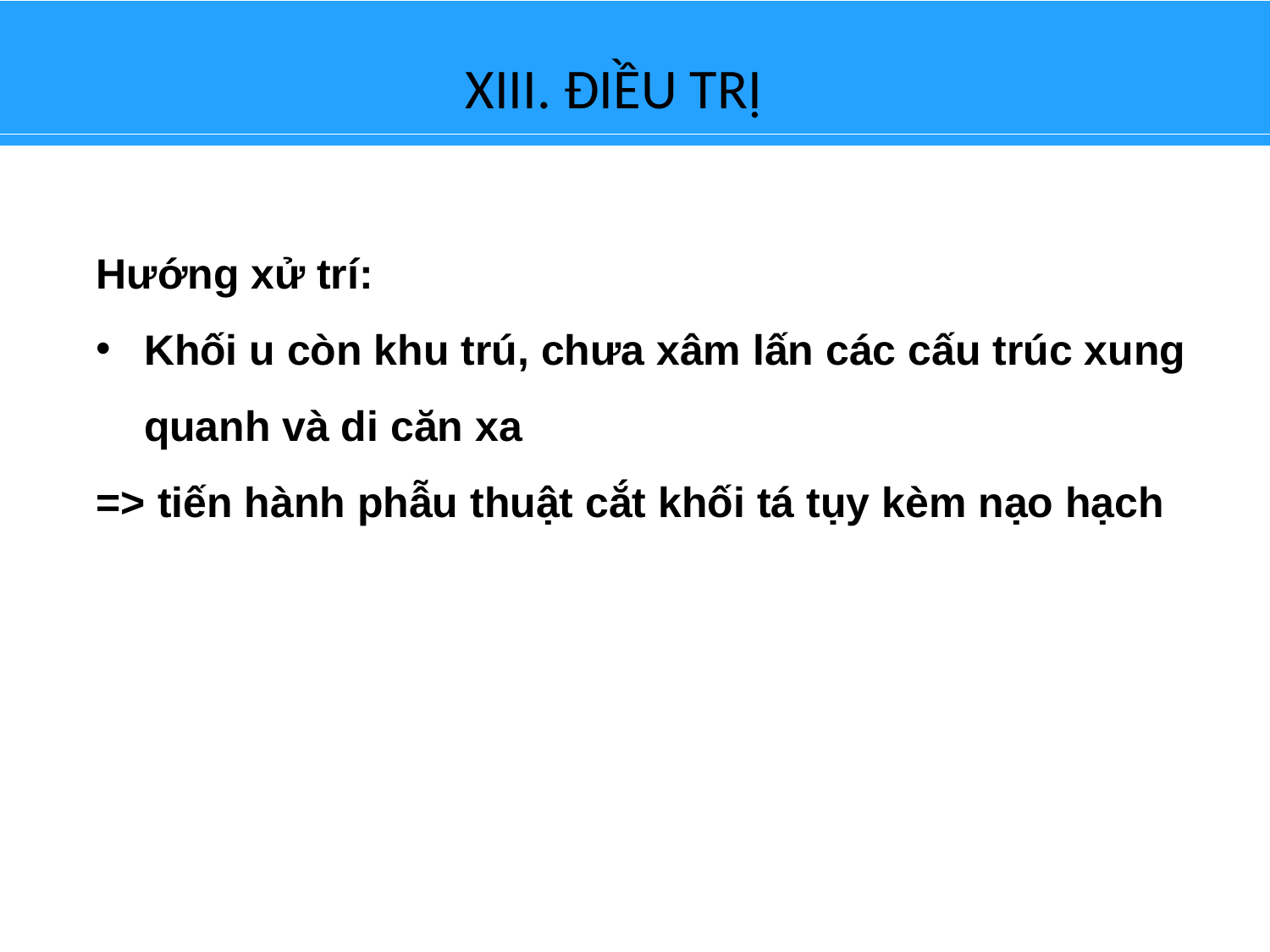

# XIII. ĐIỀU TRỊ
Hướng xử trí:
Khối u còn khu trú, chưa xâm lấn các cấu trúc xung quanh và di căn xa
=> tiến hành phẫu thuật cắt khối tá tụy kèm nạo hạch